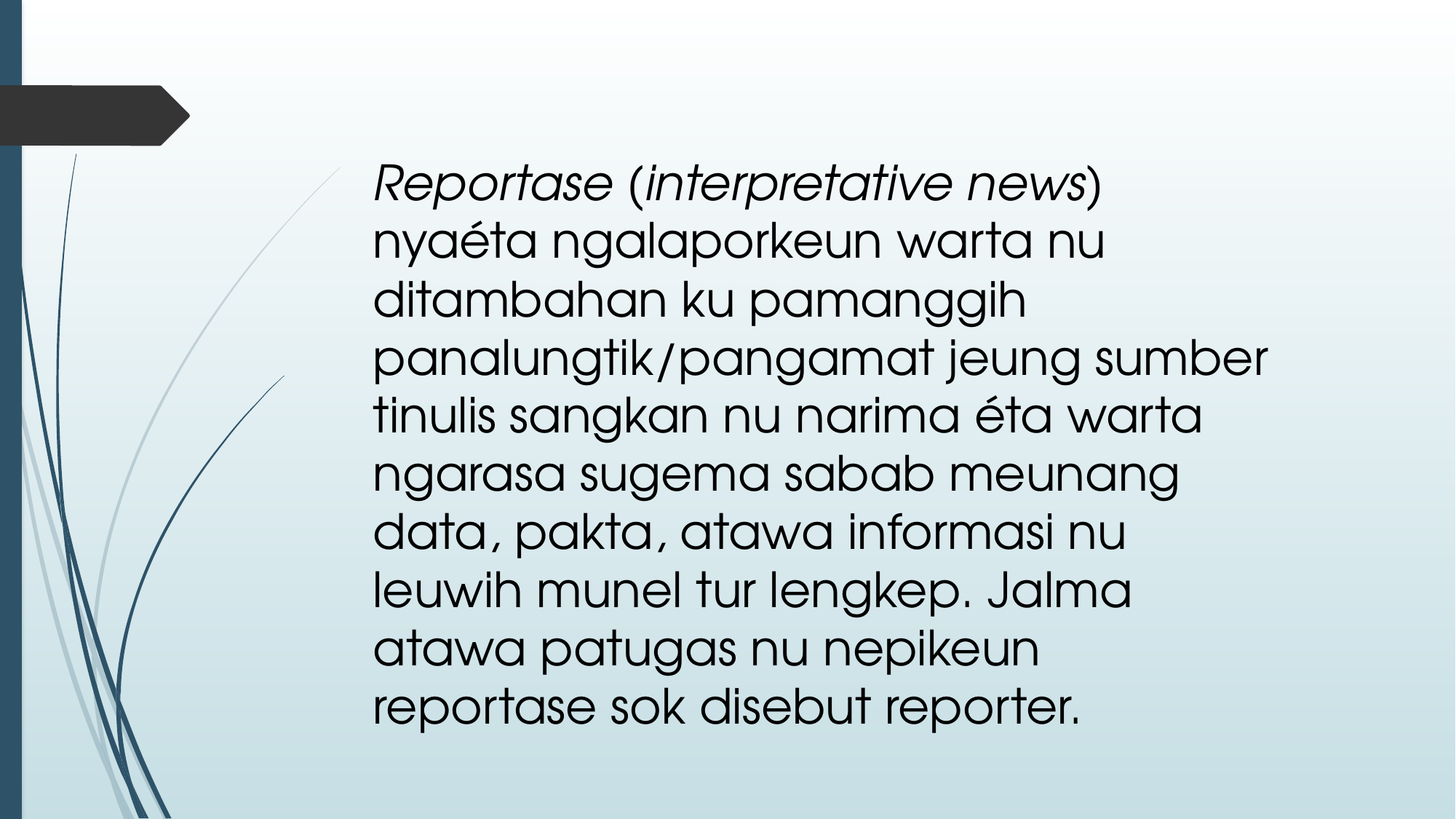

Reportase (interpretative news) nyaéta ngalaporkeun warta nu ditambahan ku pamanggih panalungtik/pangamat jeung sumber tinulis sangkan nu narima éta warta ngarasa sugema sabab meunang data, pakta, atawa informasi nu leuwih munel tur lengkep. Jalma atawa patugas nu nepikeun reportase sok disebut reporter.